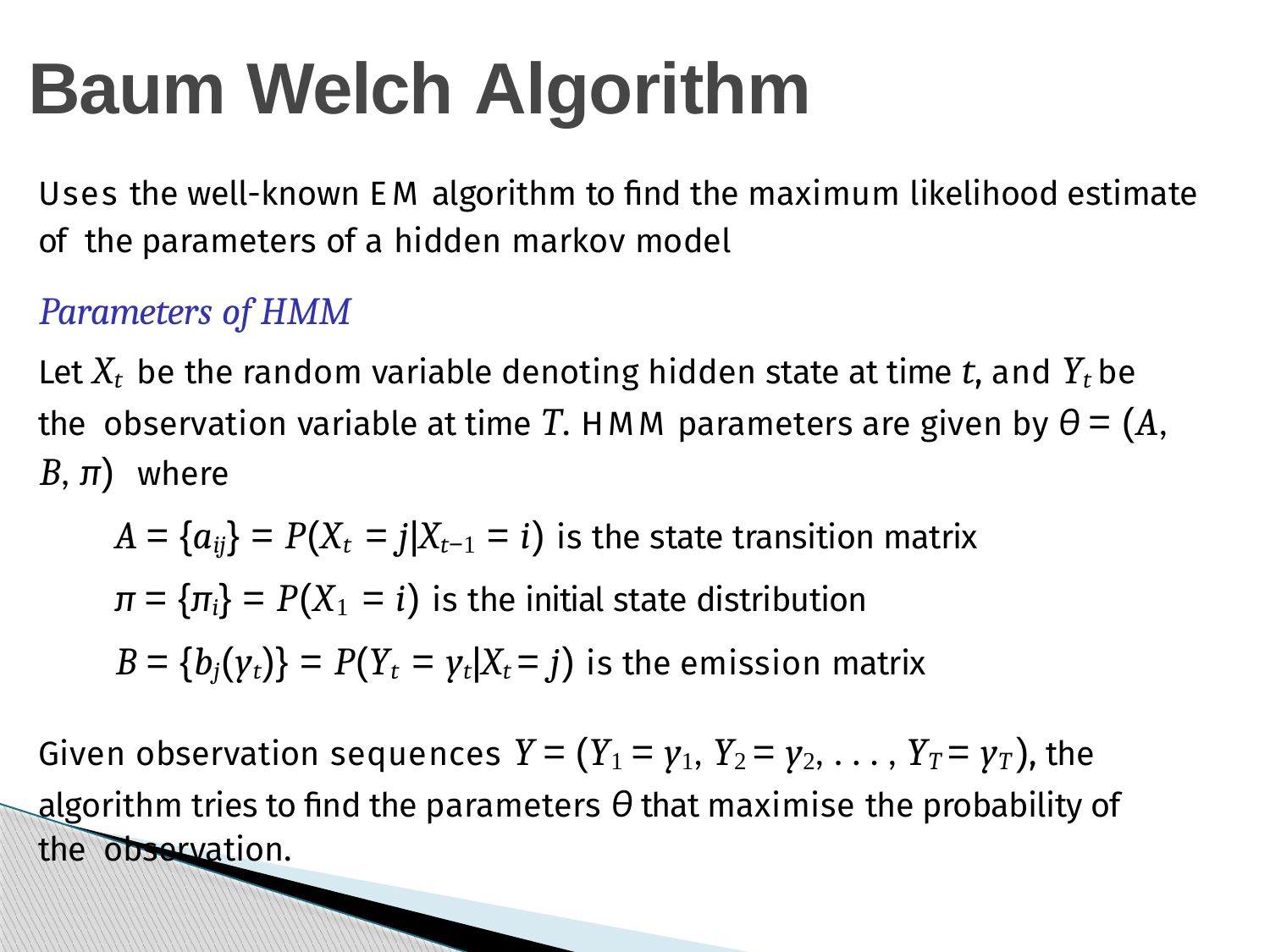

# Baum Welch Algorithm
Uses the well-known EM algorithm to find the maximum likelihood estimate of  the parameters of a hidden markov model
Parameters of HMM
Let Xt be the random variable denoting hidden state at time t, and Yt be the  observation variable at time T. HMM parameters are given by θ = (A, B, π)  where
A = {aij} = P(Xt = j|Xt−1 = i) is the state transition matrix
π = {πi} = P(X1 = i) is the initial state distribution
B = {bj(yt)} = P(Yt = yt|Xt = j) is the emission matrix
Given observation sequences Y = (Y1 = y1, Y2 = y2, . . . , YT = yT ), the  algorithm tries to find the parameters θ that maximise the probability of the  observation.
Week 4, Lecture 2
2 / 6